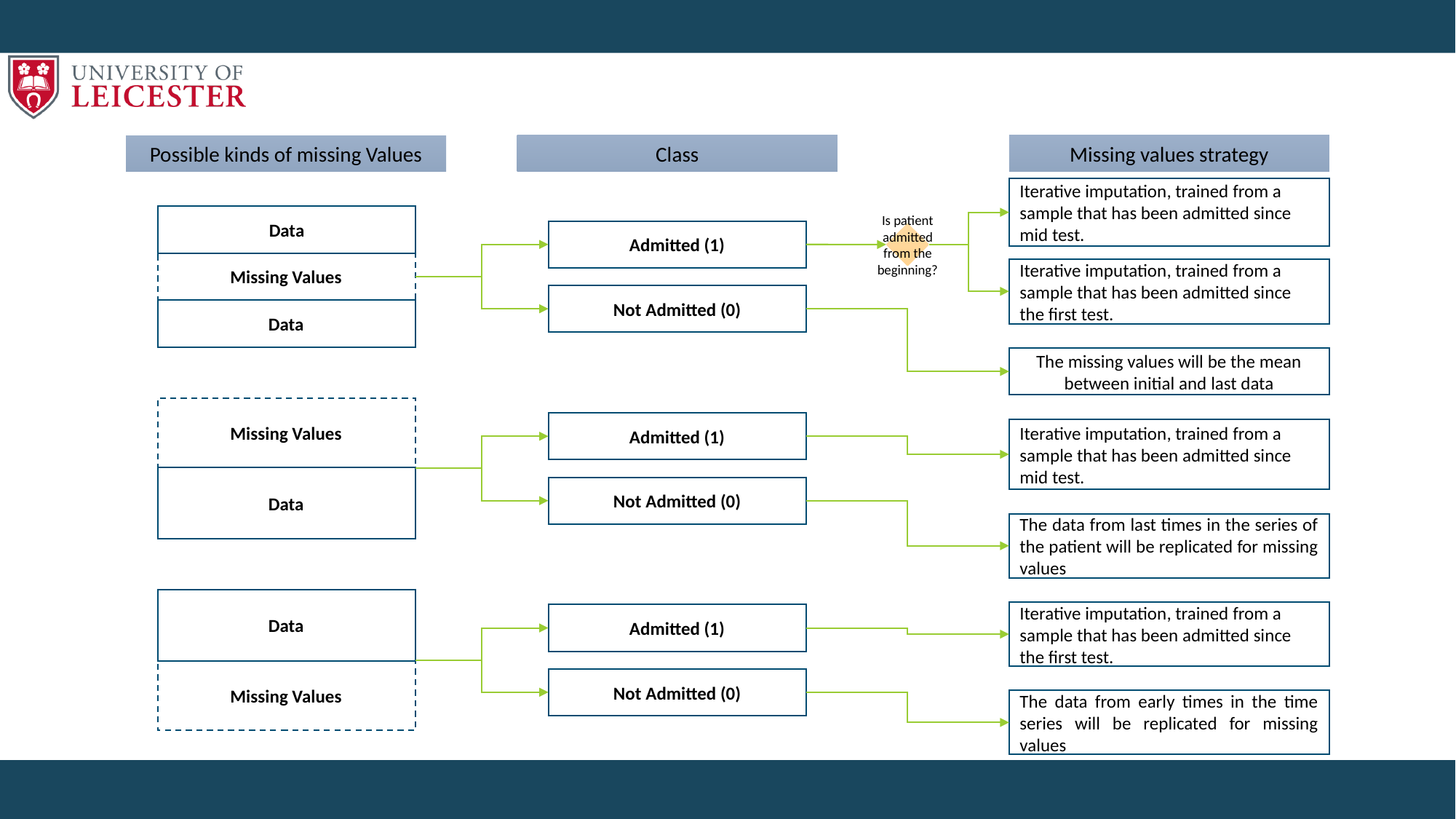

Missing values strategy
Class
Possible kinds of missing Values
Iterative imputation, trained from a sample that has been admitted since mid test.

Data

Missing Values

Data
Is patient admitted from the beginning?
Admitted (1)

Iterative imputation, trained from a sample that has been admitted since the first test.
Not Admitted (0)
The missing values will be the mean between initial and last data

Missing Values

Data

Admitted (1)
Iterative imputation, trained from a sample that has been admitted since mid test.
Not Admitted (0)
The data from last times in the series of the patient will be replicated for missing values

Data

Missing Values
Iterative imputation, trained from a sample that has been admitted since the first test.
Admitted (1)
Not Admitted (0)
The data from early times in the time series will be replicated for missing values